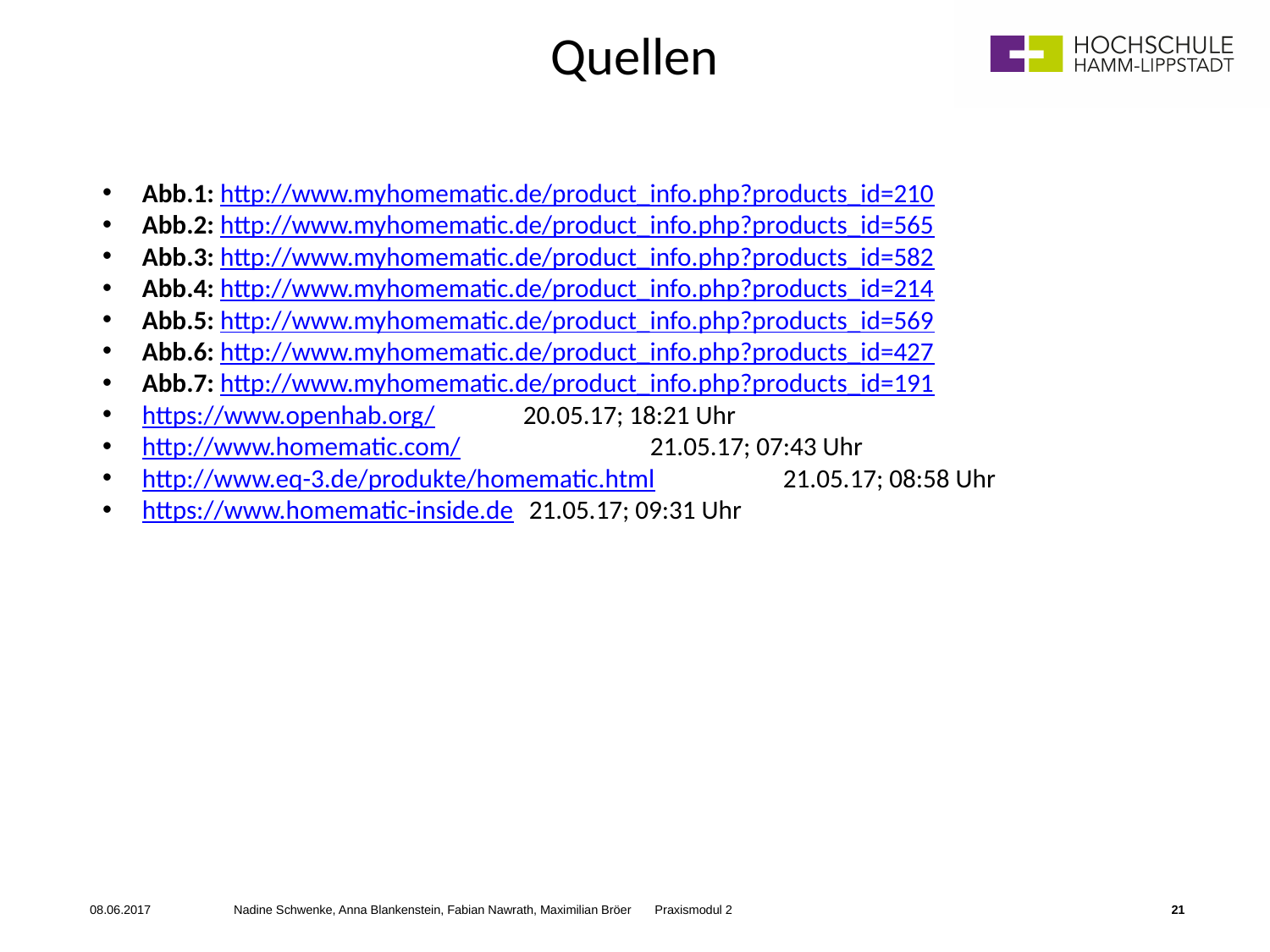

Quellen
Abb.1: http://www.myhomematic.de/product_info.php?products_id=210
Abb.2: http://www.myhomematic.de/product_info.php?products_id=565
Abb.3: http://www.myhomematic.de/product_info.php?products_id=582
Abb.4: http://www.myhomematic.de/product_info.php?products_id=214
Abb.5: http://www.myhomematic.de/product_info.php?products_id=569
Abb.6: http://www.myhomematic.de/product_info.php?products_id=427
Abb.7: http://www.myhomematic.de/product_info.php?products_id=191
https://www.openhab.org/	20.05.17; 18:21 Uhr
http://www.homematic.com/		21.05.17; 07:43 Uhr
http://www.eq-3.de/produkte/homematic.html	 21.05.17; 08:58 Uhr
https://www.homematic-inside.de	 21.05.17; 09:31 Uhr

08.06.2017	     Nadine Schwenke, Anna Blankenstein, Fabian Nawrath, Maximilian Bröer       Praxismodul 2
21